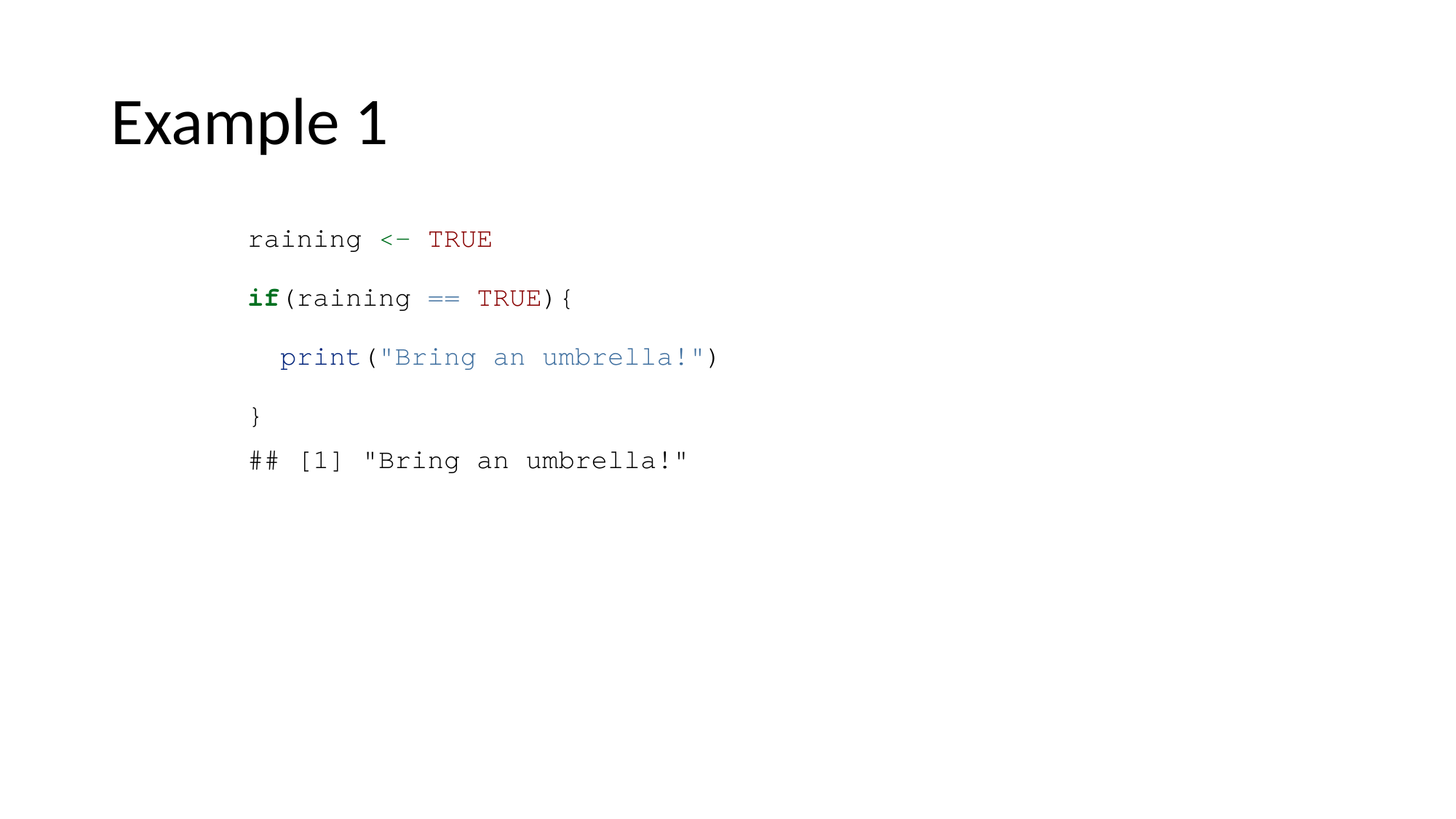

# Example 1
raining <- TRUE
if(raining == TRUE){
  print("Bring an umbrella!")
}
## [1] "Bring an umbrella!"